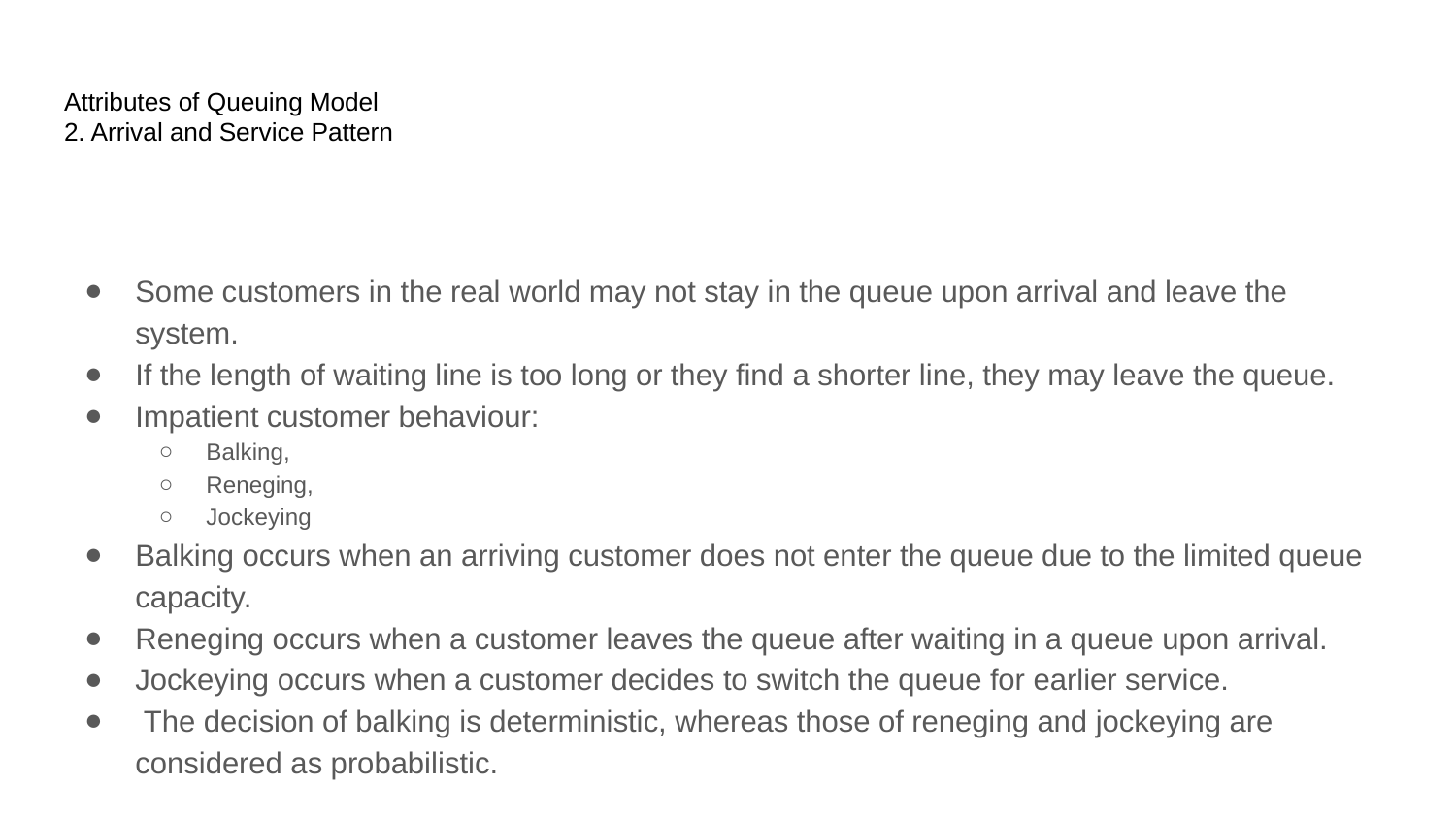

# Attributes of Queuing Model
2. Arrival and Service Pattern
Some customers in the real world may not stay in the queue upon arrival and leave the system.
If the length of waiting line is too long or they find a shorter line, they may leave the queue.
Impatient customer behaviour:
Balking,
Reneging,
Jockeying
Balking occurs when an arriving customer does not enter the queue due to the limited queue capacity.
Reneging occurs when a customer leaves the queue after waiting in a queue upon arrival.
Jockeying occurs when a customer decides to switch the queue for earlier service.
 The decision of balking is deterministic, whereas those of reneging and jockeying are considered as probabilistic.